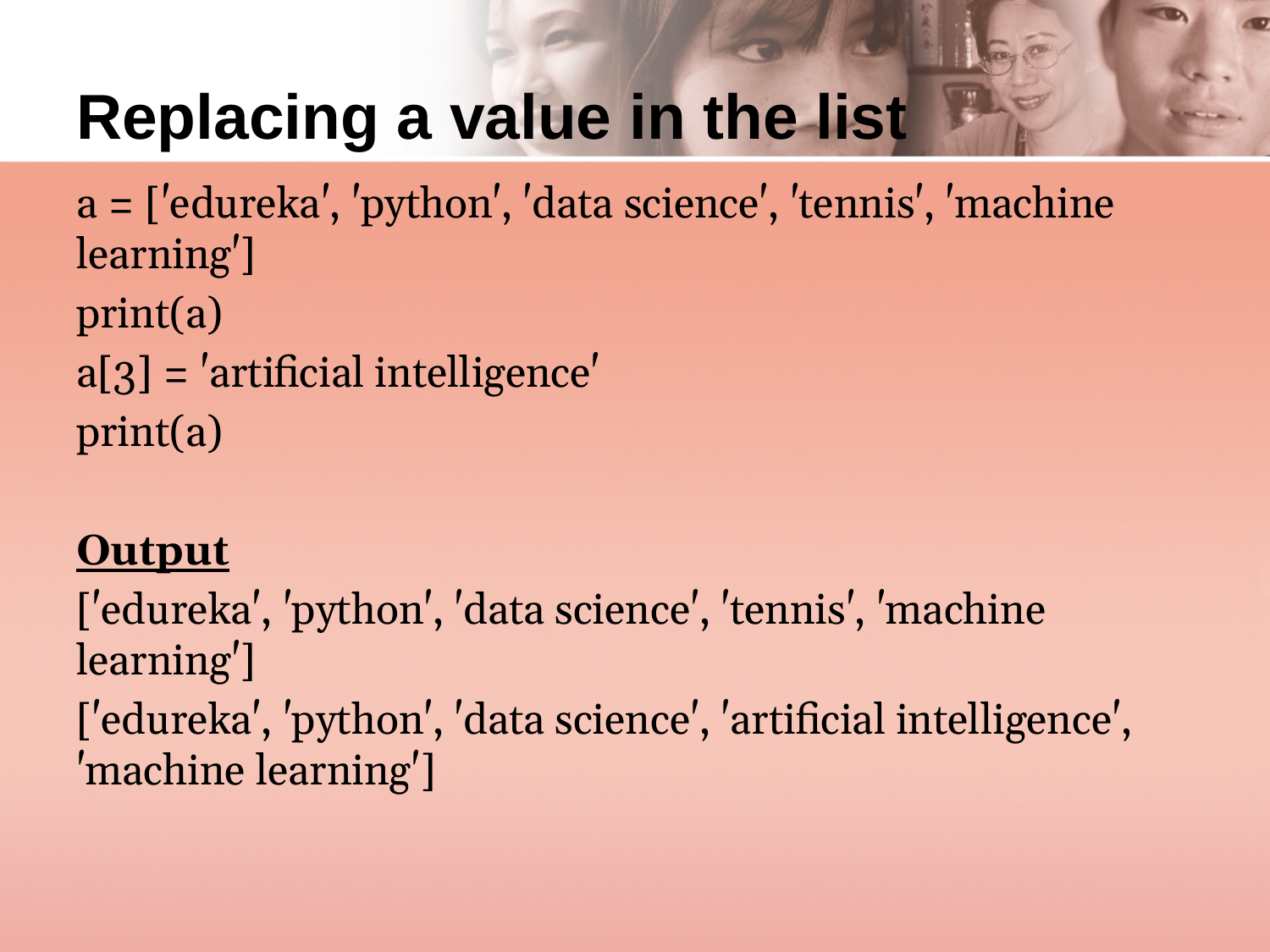

# Replacing a value in the list
a = ['edureka', 'python', 'data science', 'tennis', 'machine learning']
print(a)
a[3] = 'artificial intelligence'
print(a)

Output
['edureka', 'python', 'data science', 'tennis', 'machine learning']
['edureka', 'python', 'data science', 'artificial intelligence', 'machine learning']